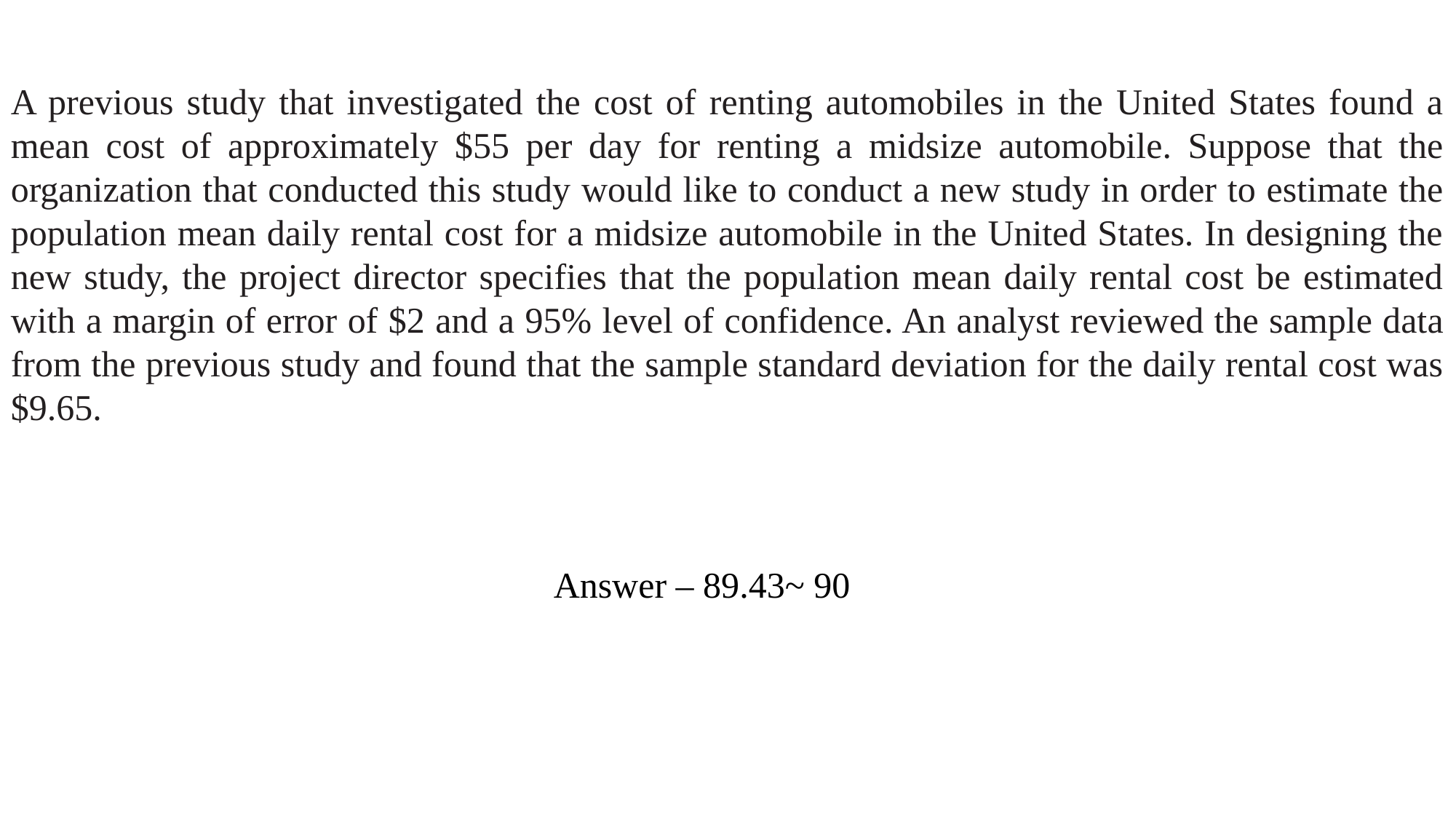

A previous study that investigated the cost of renting automobiles in the United States found a mean cost of approximately $55 per day for renting a midsize automobile. Suppose that the organization that conducted this study would like to conduct a new study in order to estimate the population mean daily rental cost for a midsize automobile in the United States. In designing the new study, the project director specifies that the population mean daily rental cost be estimated with a margin of error of $2 and a 95% level of confidence. An analyst reviewed the sample data from the previous study and found that the sample standard deviation for the daily rental cost was $9.65.
Answer – 89.43~ 90